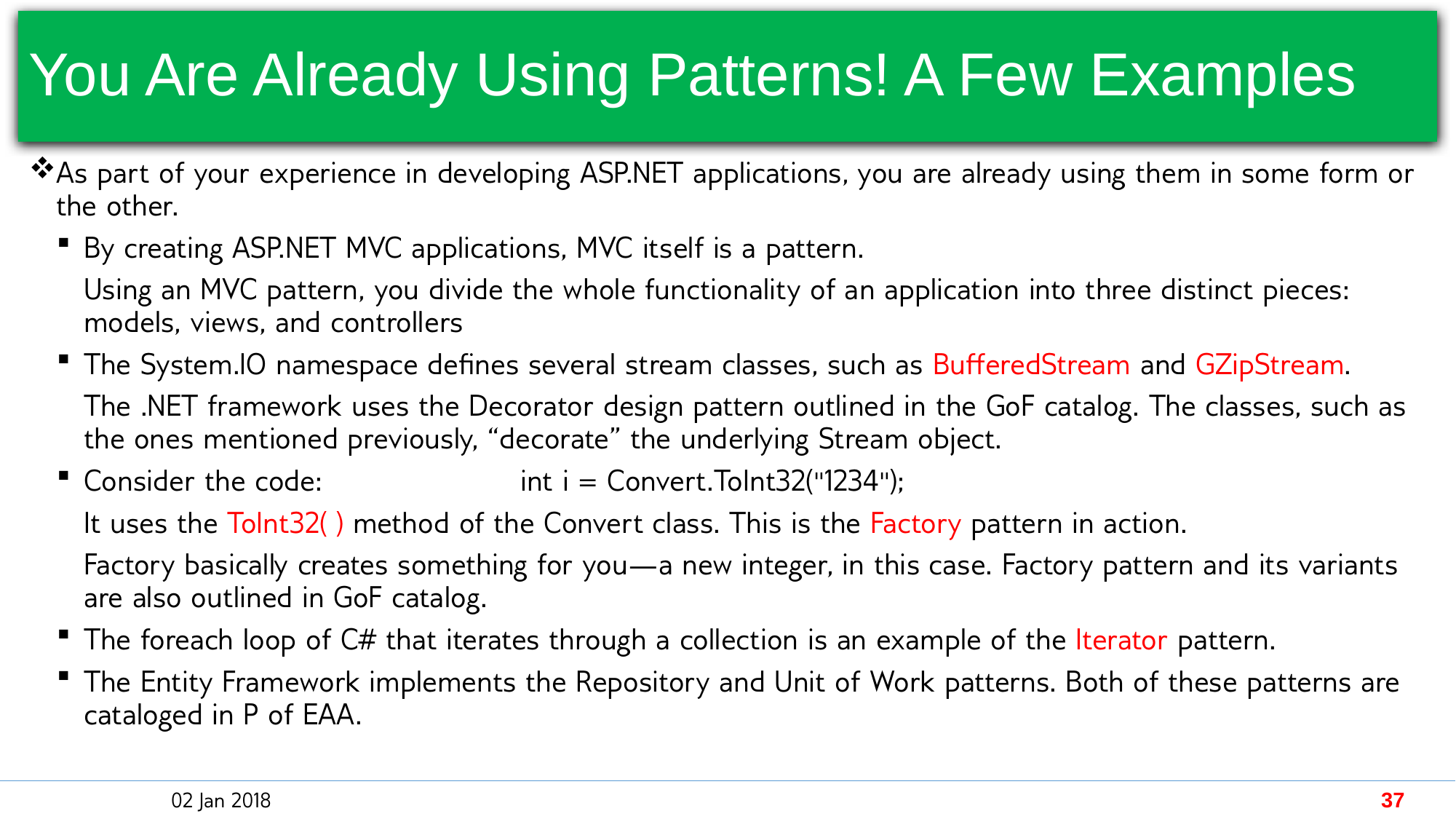

# You Are Already Using Patterns! A Few Examples
As part of your experience in developing ASP.NET applications, you are already using them in some form or the other.
By creating ASP.NET MVC applications, MVC itself is a pattern.
Using an MVC pattern, you divide the whole functionality of an application into three distinct pieces: models, views, and controllers
The System.IO namespace defines several stream classes, such as BufferedStream and GZipStream.
The .NET framework uses the Decorator design pattern outlined in the GoF catalog. The classes, such as the ones mentioned previously, “decorate” the underlying Stream object.
Consider the code: 		int i = Convert.ToInt32("1234");
It uses the ToInt32( ) method of the Convert class. This is the Factory pattern in action.
Factory basically creates something for you—a new integer, in this case. Factory pattern and its variants are also outlined in GoF catalog.
The foreach loop of C# that iterates through a collection is an example of the Iterator pattern.
The Entity Framework implements the Repository and Unit of Work patterns. Both of these patterns are cataloged in P of EAA.
02 Jan 2018
37